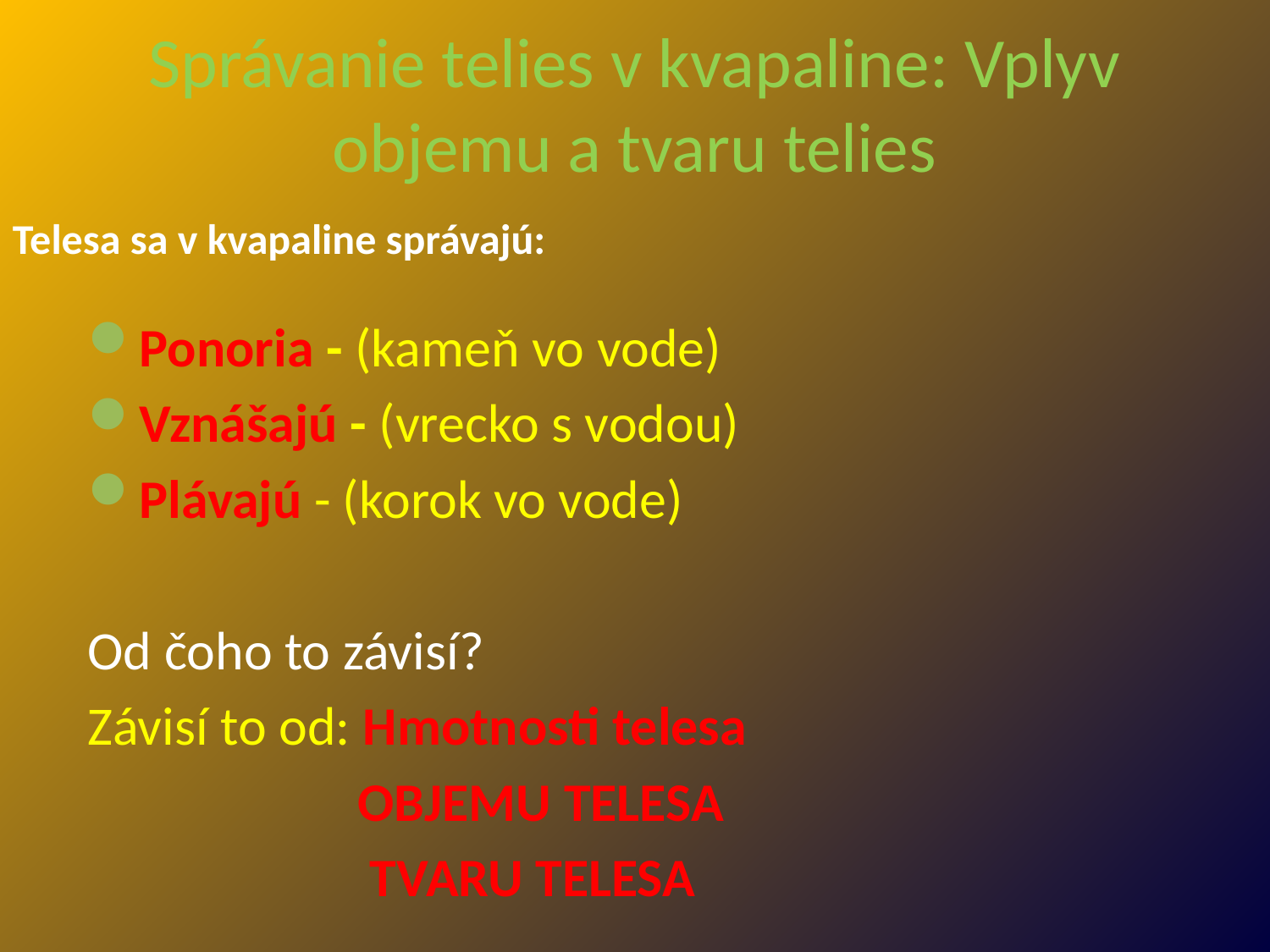

# Správanie telies v kvapaline: Vplyv objemu a tvaru telies
Telesa sa v kvapaline správajú:
Ponoria - (kameň vo vode)
Vznášajú - (vrecko s vodou)
Plávajú - (korok vo vode)

Od čoho to závisí?
Závisí to od: Hmotnosti telesa
                      OBJEMU TELESA
                       TVARU TELESA